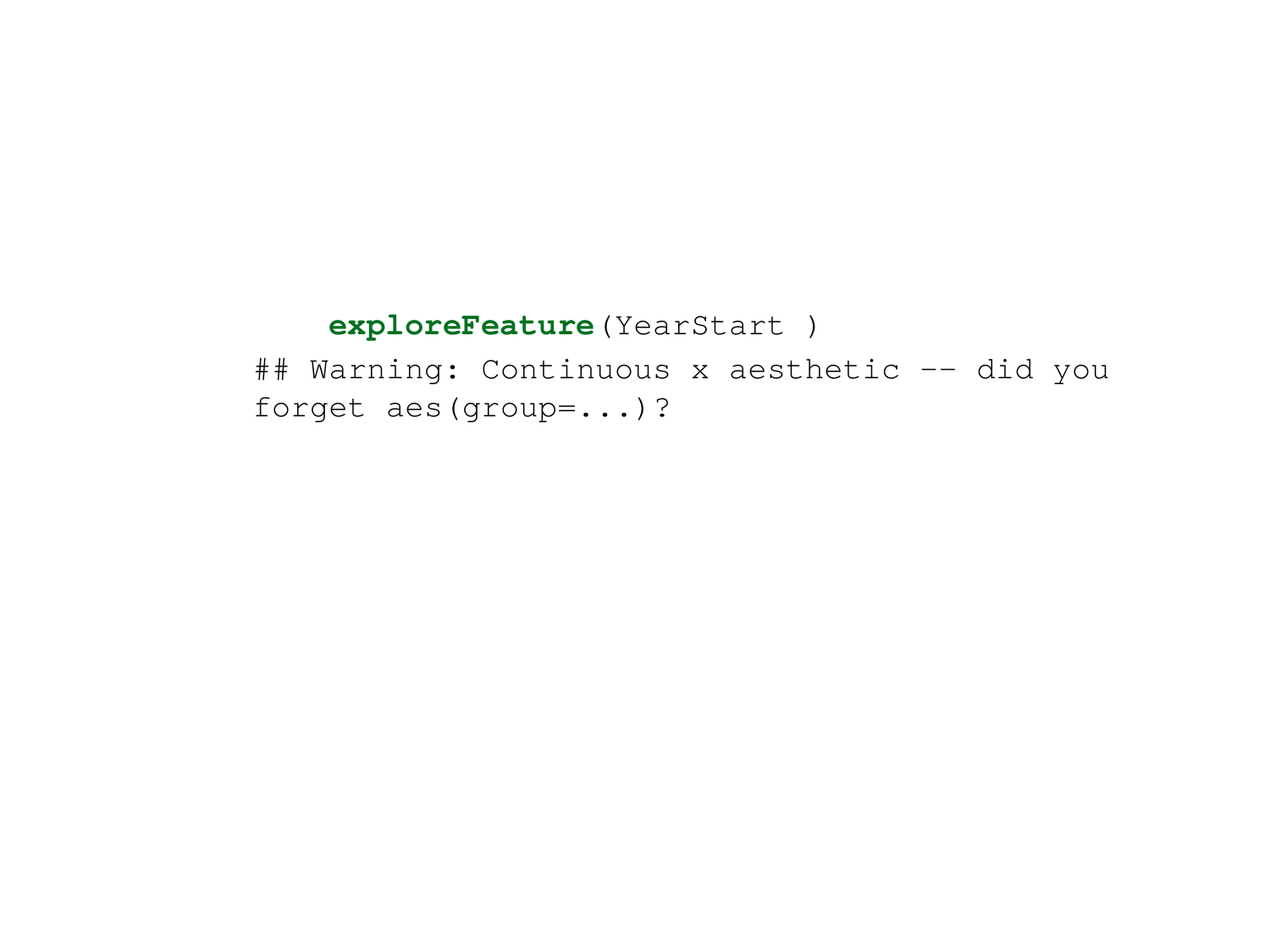

exploreFeature(YearStart )
## Warning: Continuous x aesthetic -- did you forget aes(group=...)?